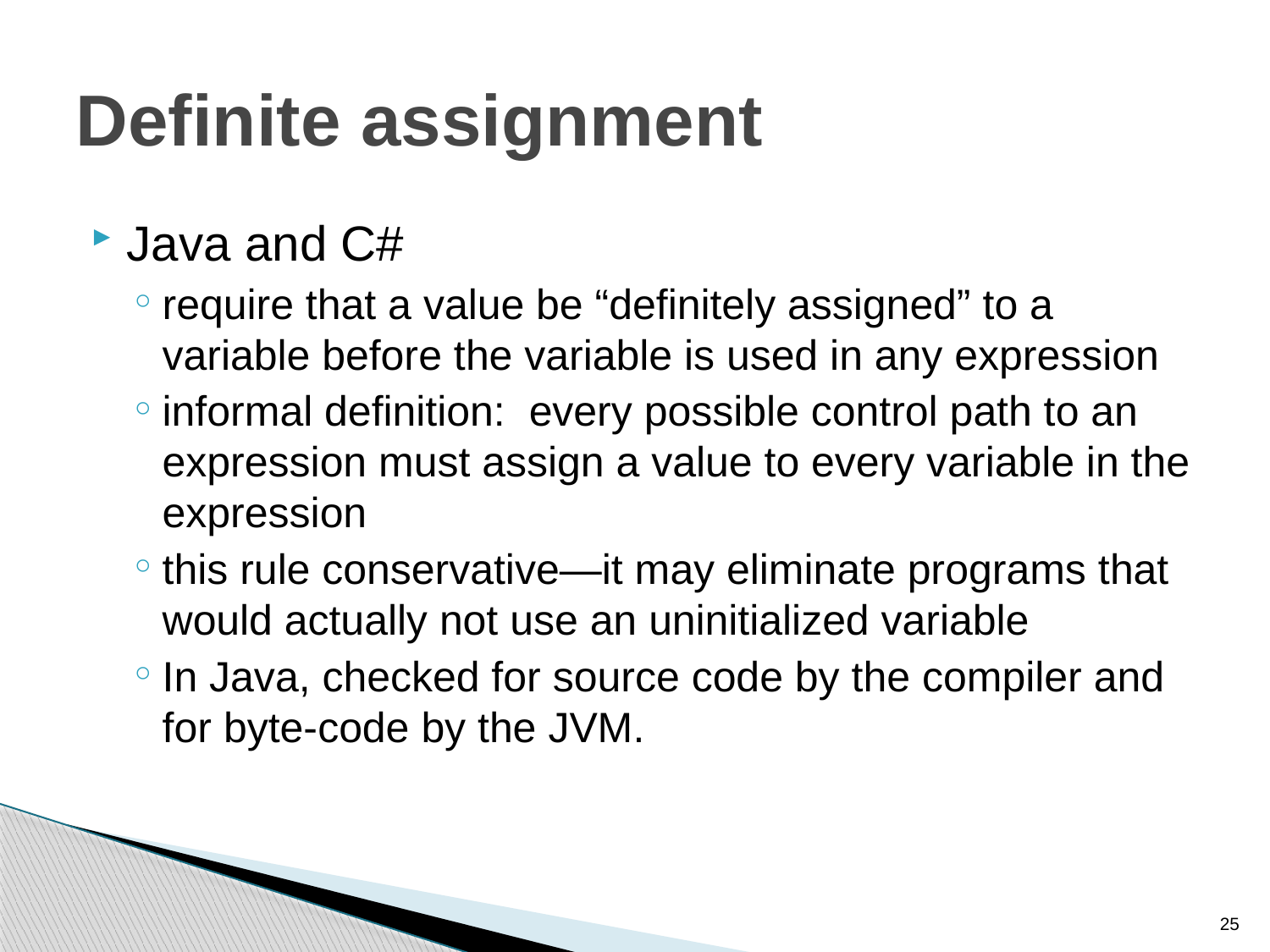

# Definite assignment
Java and C#
require that a value be “definitely assigned” to a variable before the variable is used in any expression
informal definition:  every possible control path to an expression must assign a value to every variable in the expression
this rule conservative—it may eliminate programs that would actually not use an uninitialized variable
In Java, checked for source code by the compiler and for byte-code by the JVM.
25